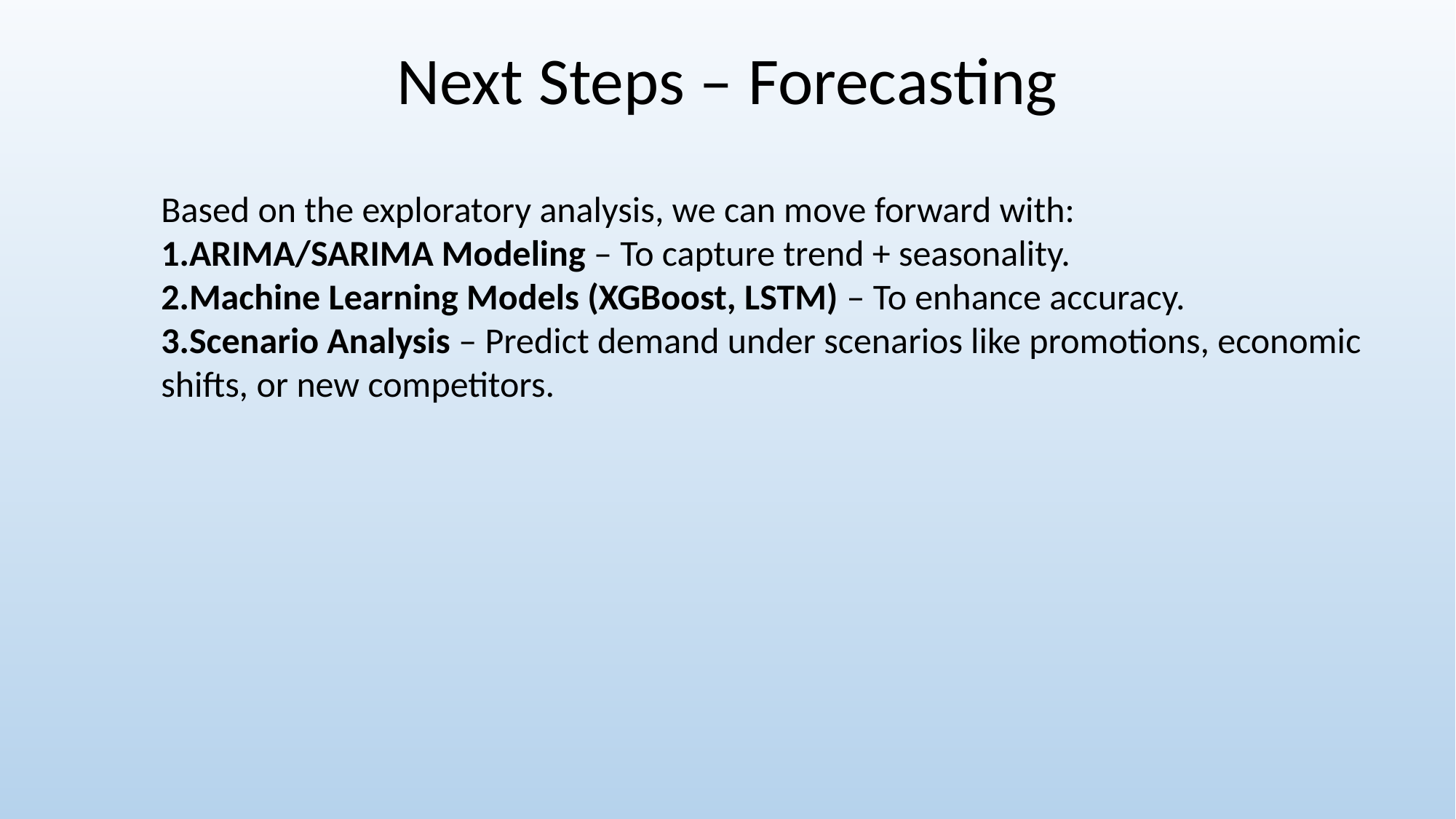

# Next Steps – Forecasting
Based on the exploratory analysis, we can move forward with:
ARIMA/SARIMA Modeling – To capture trend + seasonality.
Machine Learning Models (XGBoost, LSTM) – To enhance accuracy.
Scenario Analysis – Predict demand under scenarios like promotions, economic shifts, or new competitors.